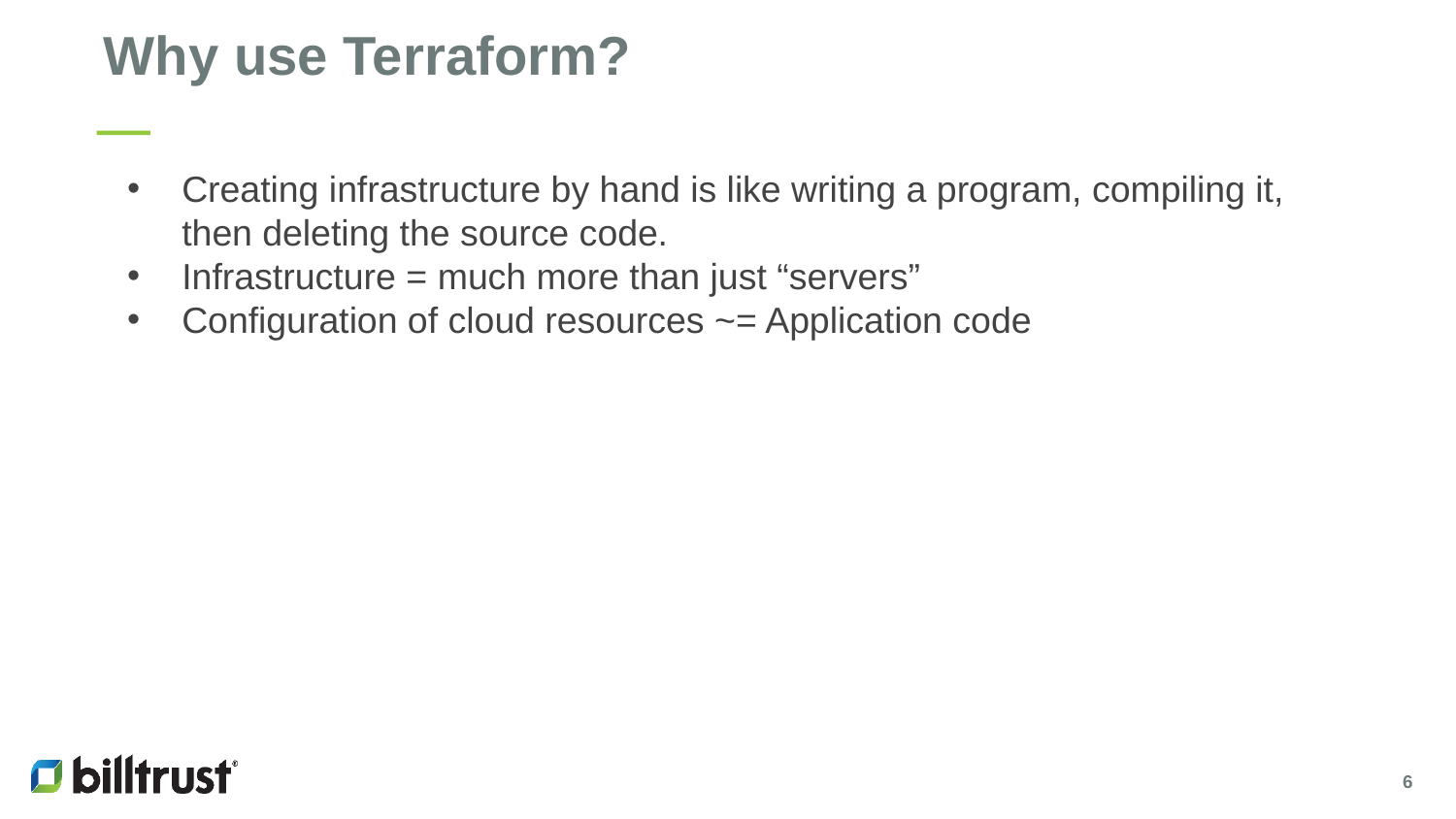

Why use Terraform?
Creating infrastructure by hand is like writing a program, compiling it, then deleting the source code.
Infrastructure = much more than just “servers”
Configuration of cloud resources ~= Application code